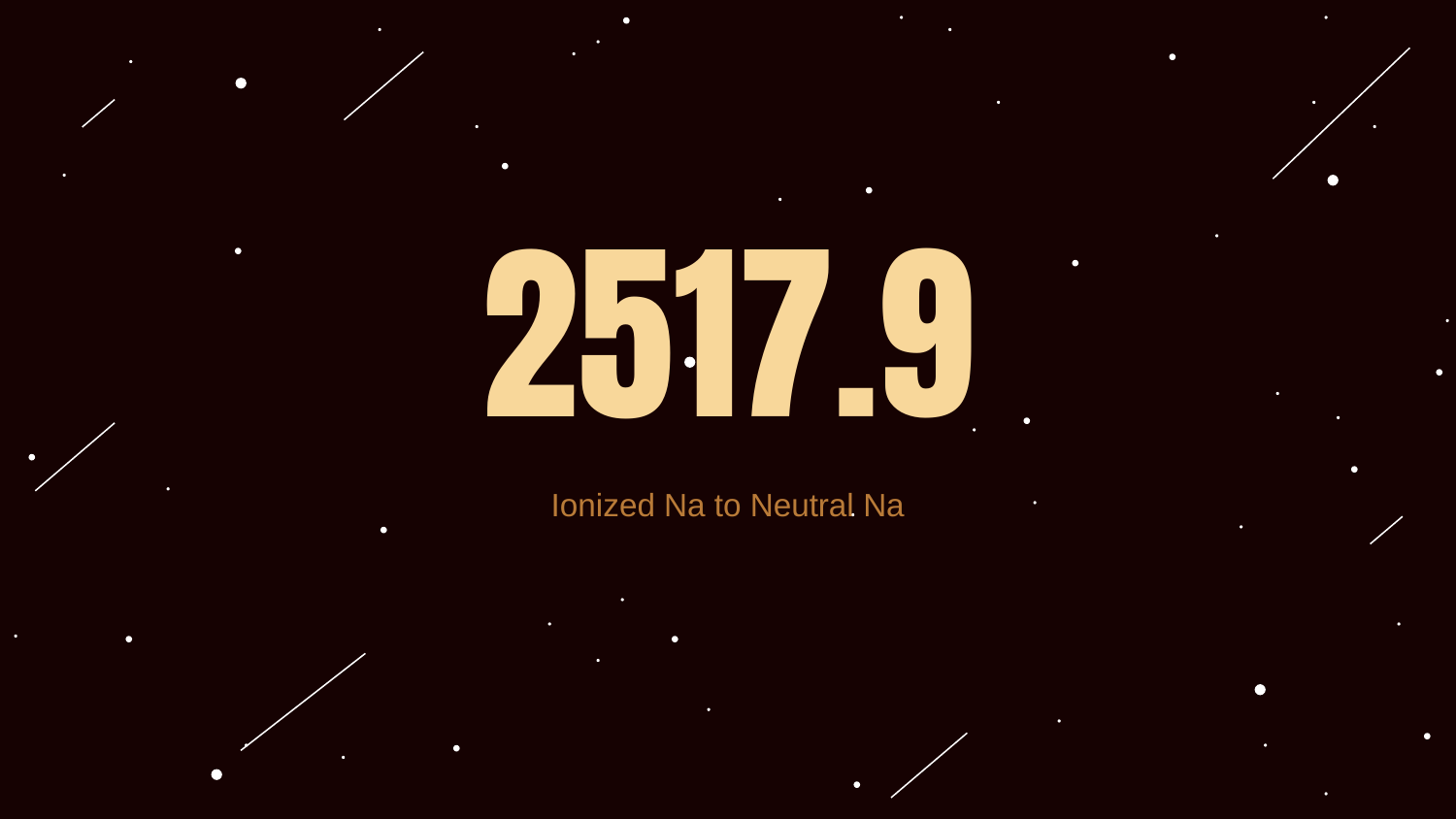

# 2517.9
Ionized Na to Neutral Na